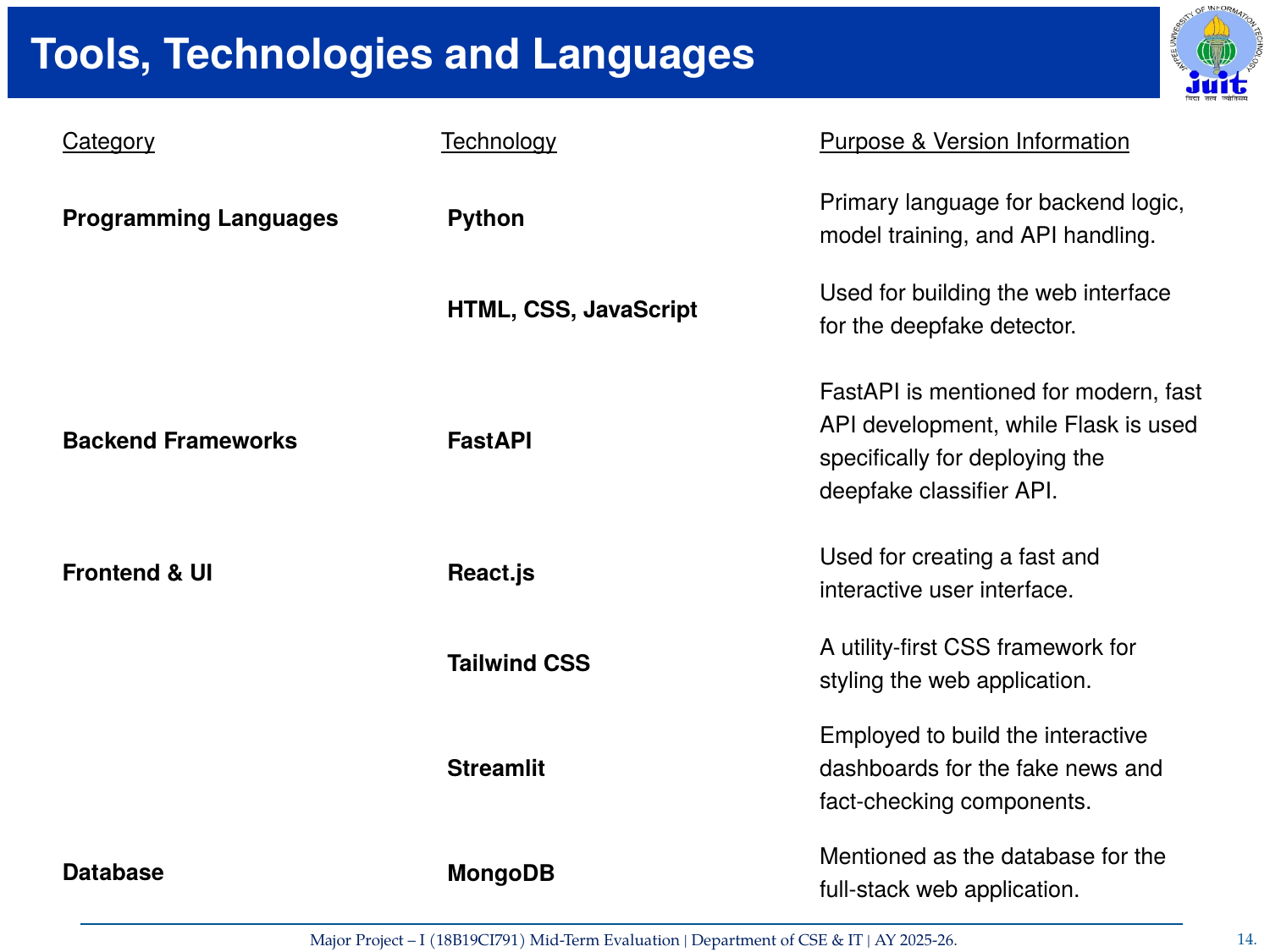

# Tools, Technologies and Languages
| Category | Technology | Purpose & Version Information |
| --- | --- | --- |
| Programming Languages | Python | Primary language for backend logic, model training, and API handling. |
|  | HTML, CSS, JavaScript | Used for building the web interface for the deepfake detector. |
| Backend Frameworks | FastAPI | FastAPI is mentioned for modern, fast API development, while Flask is used specifically for deploying the deepfake classifier API. |
| Frontend & UI | React.js | Used for creating a fast and interactive user interface. |
|  | Tailwind CSS | A utility-first CSS framework for styling the web application. |
|  | Streamlit | Employed to build the interactive dashboards for the fake news and fact-checking components. |
| Database | MongoDB | Mentioned as the database for the full-stack web application. |